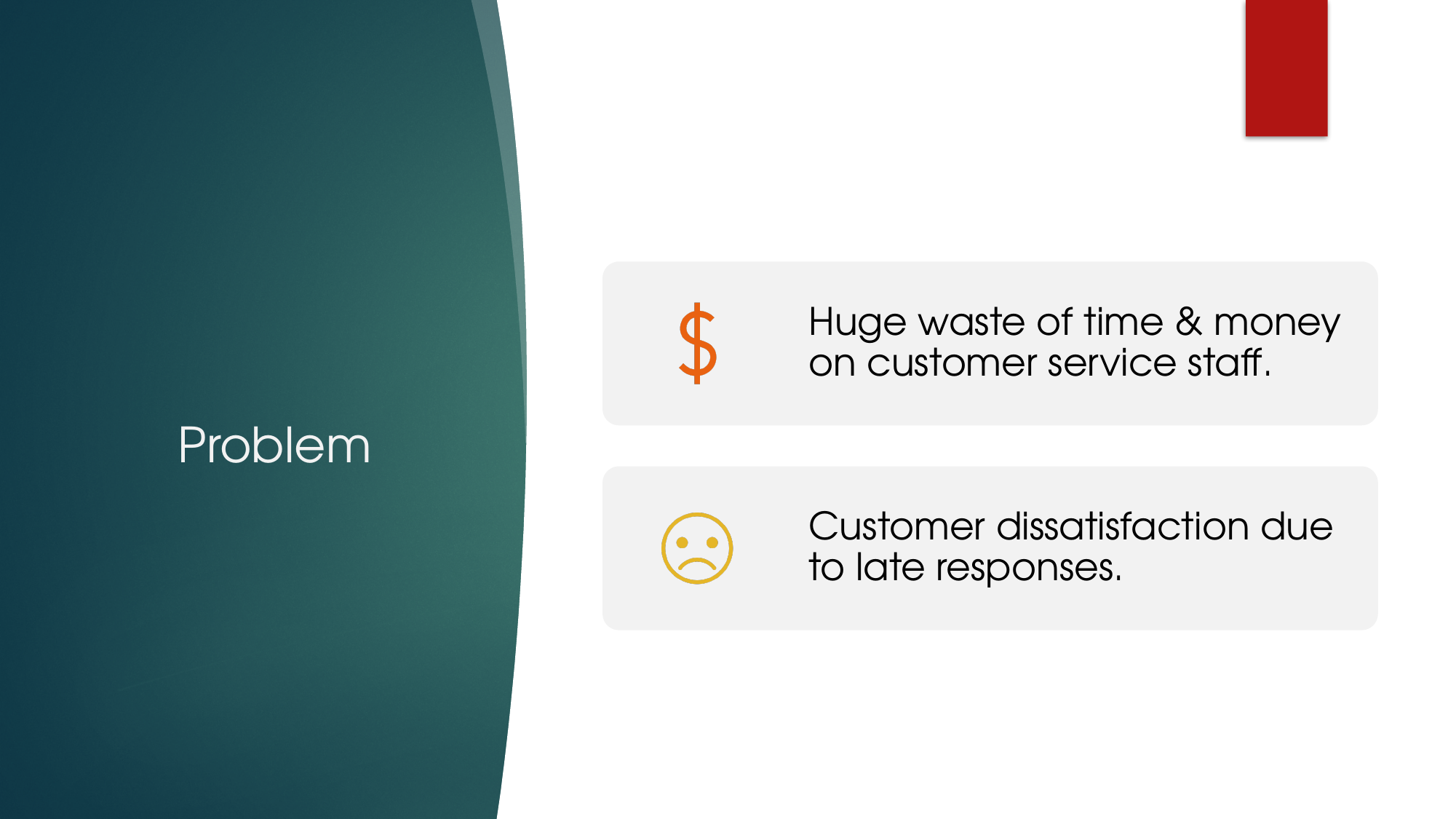

# Problem
Huge waste of time & money on customer service staff.
Customer dissatisfaction due to late responses.